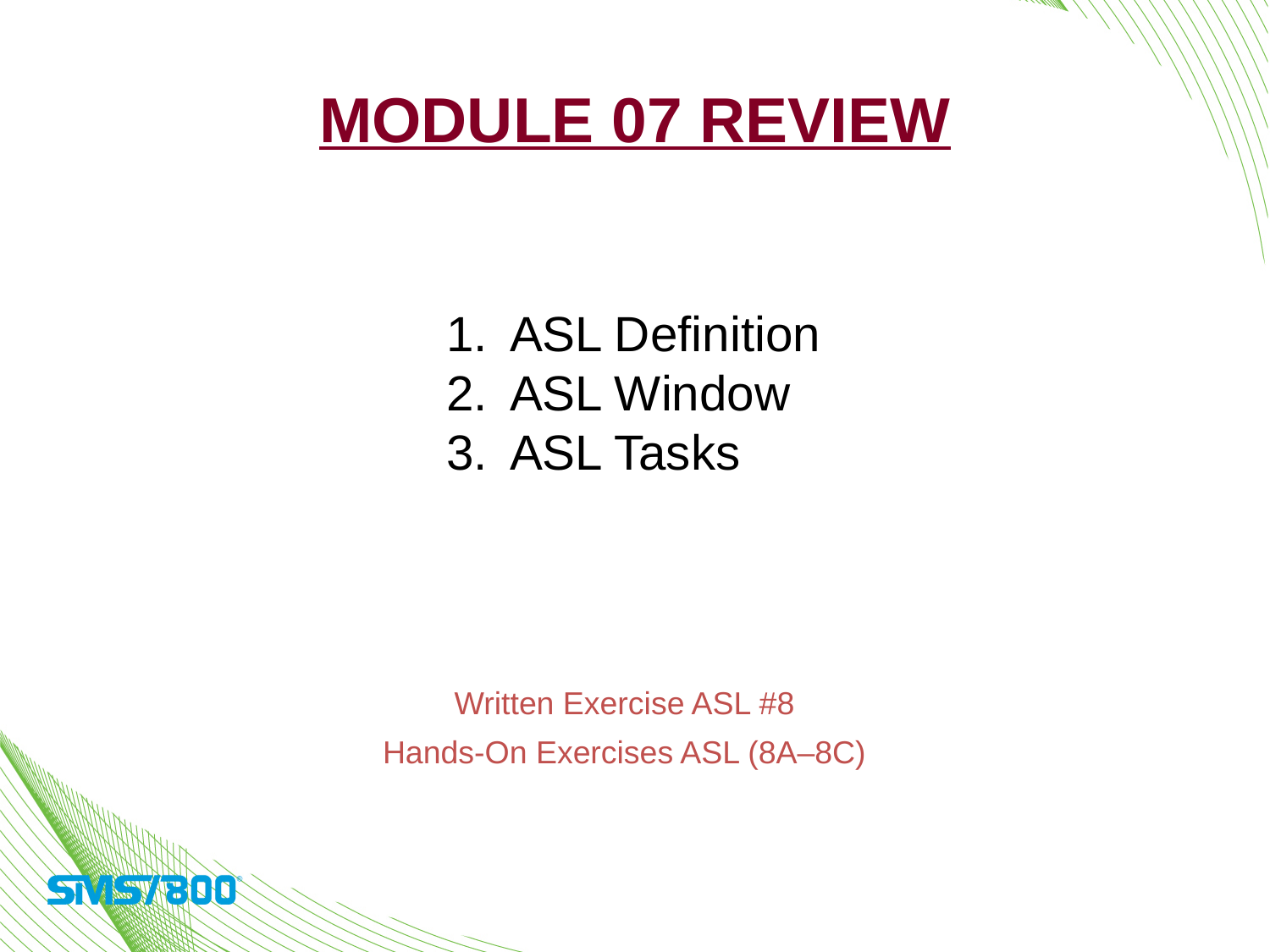

# Module 07 Review
ASL Definition
ASL Window
ASL Tasks
Written Exercise ASL #8
Hands-On Exercises ASL (8A–8C)